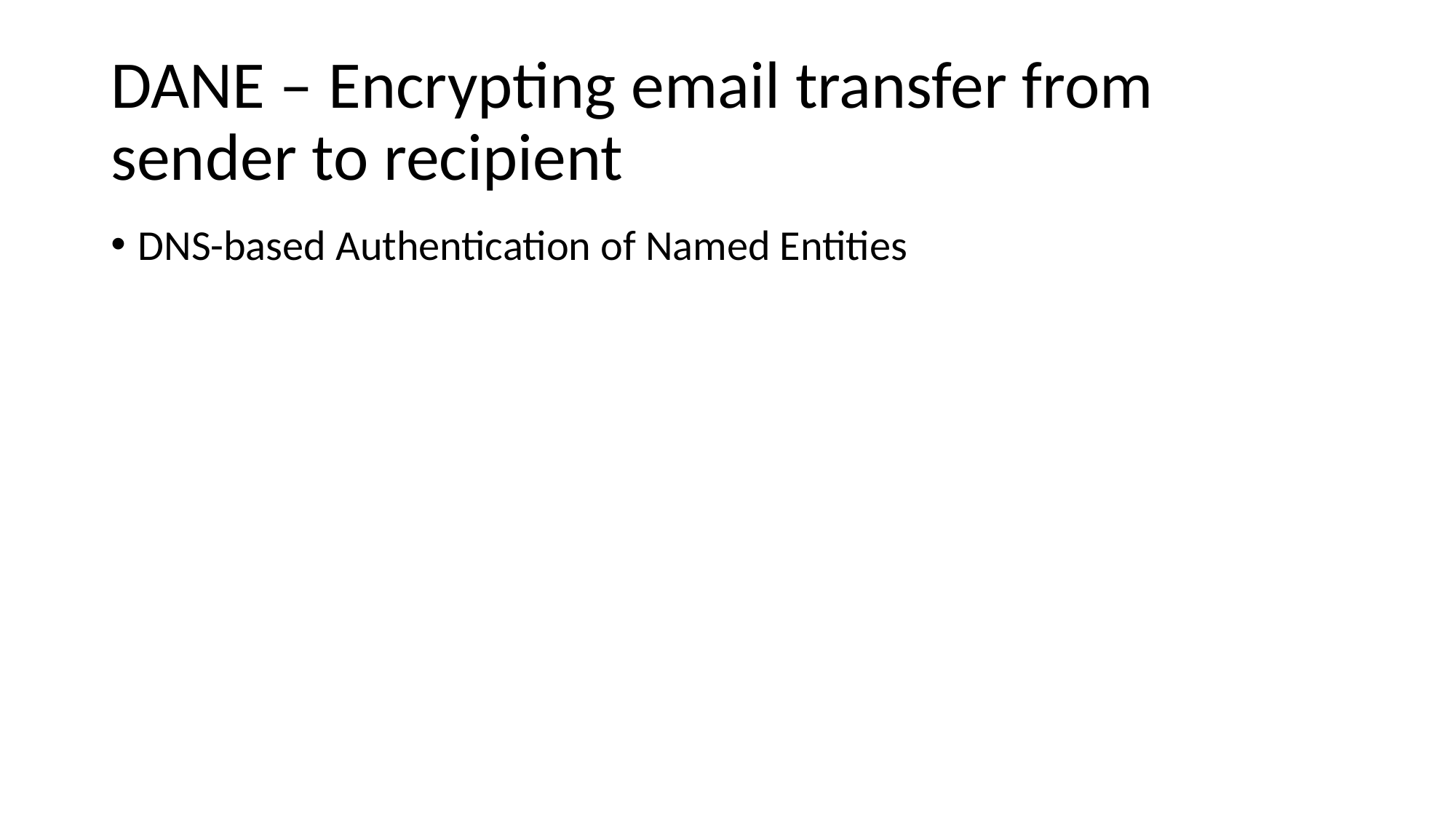

# DANE – Encrypting email transfer from sender to recipient
DNS-based Authentication of Named Entities